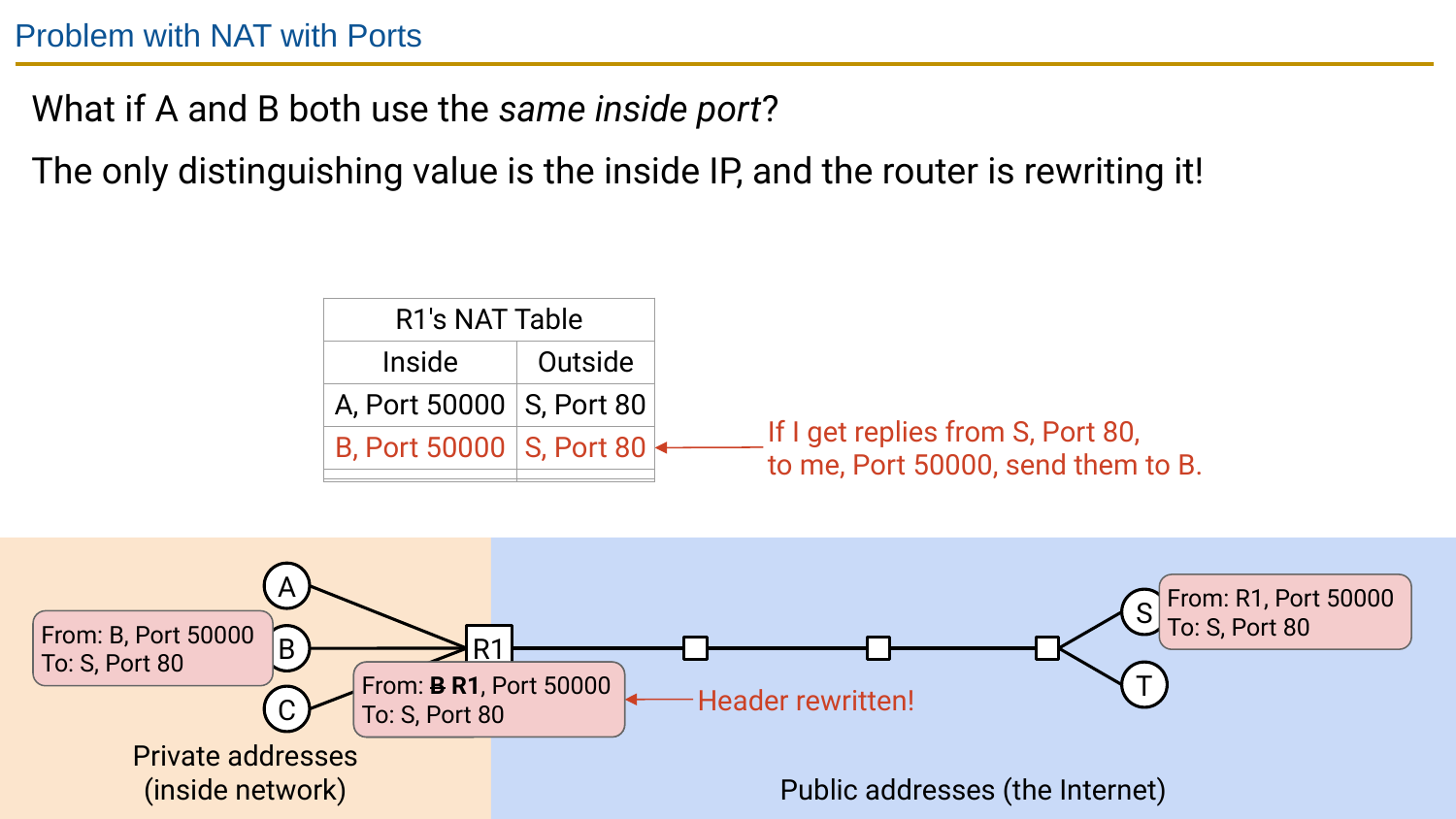

# Problem with NAT with Ports
What if A and B both use the same inside port?
The only distinguishing value is the inside IP, and the router is rewriting it!
| R1's NAT Table |  |
| --- | --- |
| Inside | Outside |
| A, Port 50000 | S, Port 80 |
|  |  |
| R1's NAT Table |  |
| --- | --- |
| Inside | Outside |
|  |  |
|  |  |
| R1's NAT Table |  |
| --- | --- |
| Inside | Outside |
| A, Port 50000 | S, Port 80 |
|  |  |
| R1's NAT Table |  |
| --- | --- |
| Inside | Outside |
| A, Port 50000 | S, Port 80 |
| B, Port 50000 | S, Port 80 |
If I get replies from S, Port 80,
to me, Port 50000, send them to B.
Private addresses
(inside network)
Public addresses (the Internet)
A
From: R1, Port 50000
To: S, Port 80
S
From: B, Port 50000
To: S, Port 80
B
R1

T
From: B, Port 50000
To: S, Port 80
From: B R1, Port 50000
To: S, Port 80
Header rewritten!
C